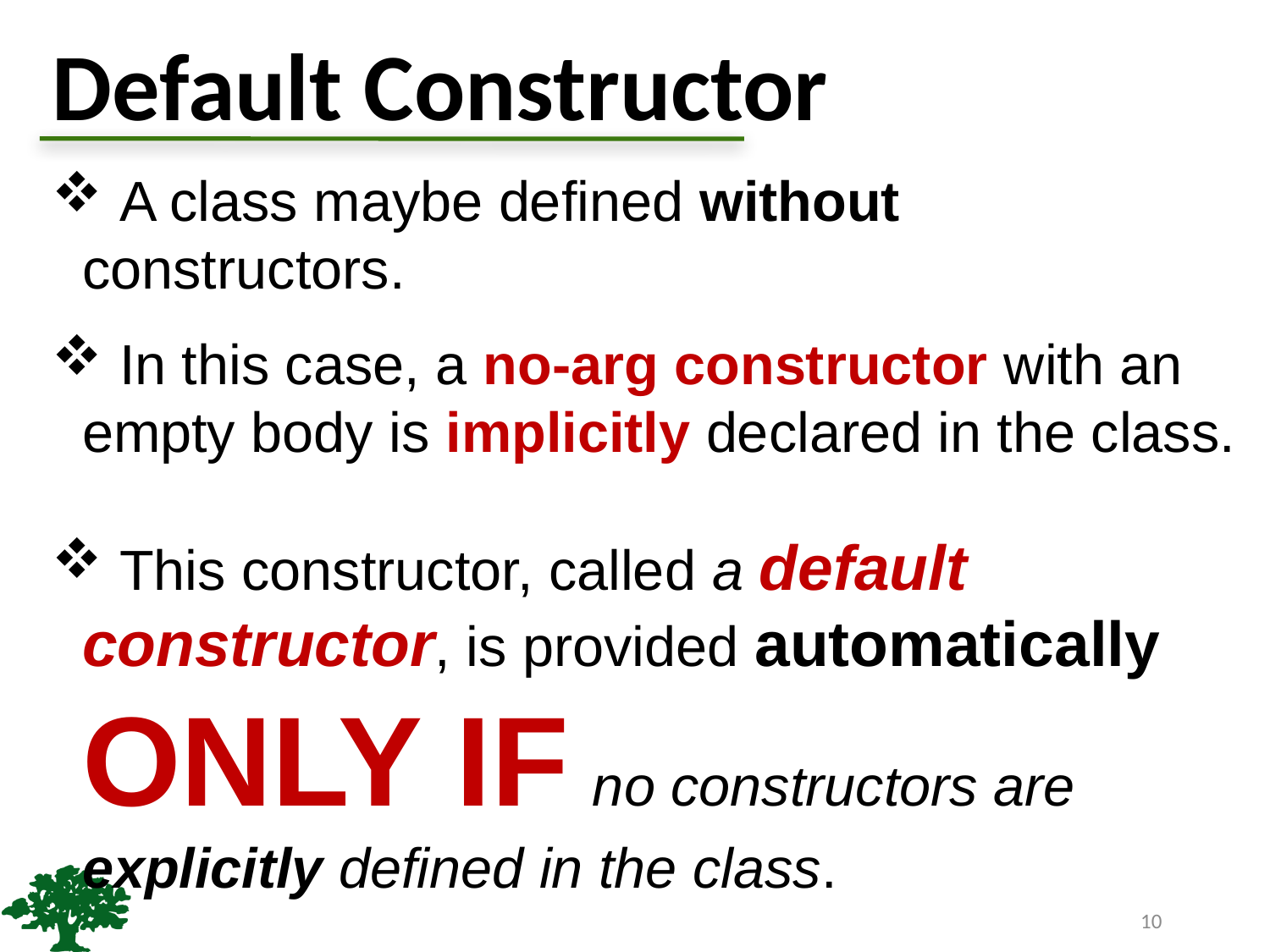

# Default Constructor
 A class maybe defined without constructors.
 In this case, a no-arg constructor with an empty body is implicitly declared in the class.
 This constructor, called a default constructor, is provided automatically ONLY IF no constructors are explicitly defined in the class.
10